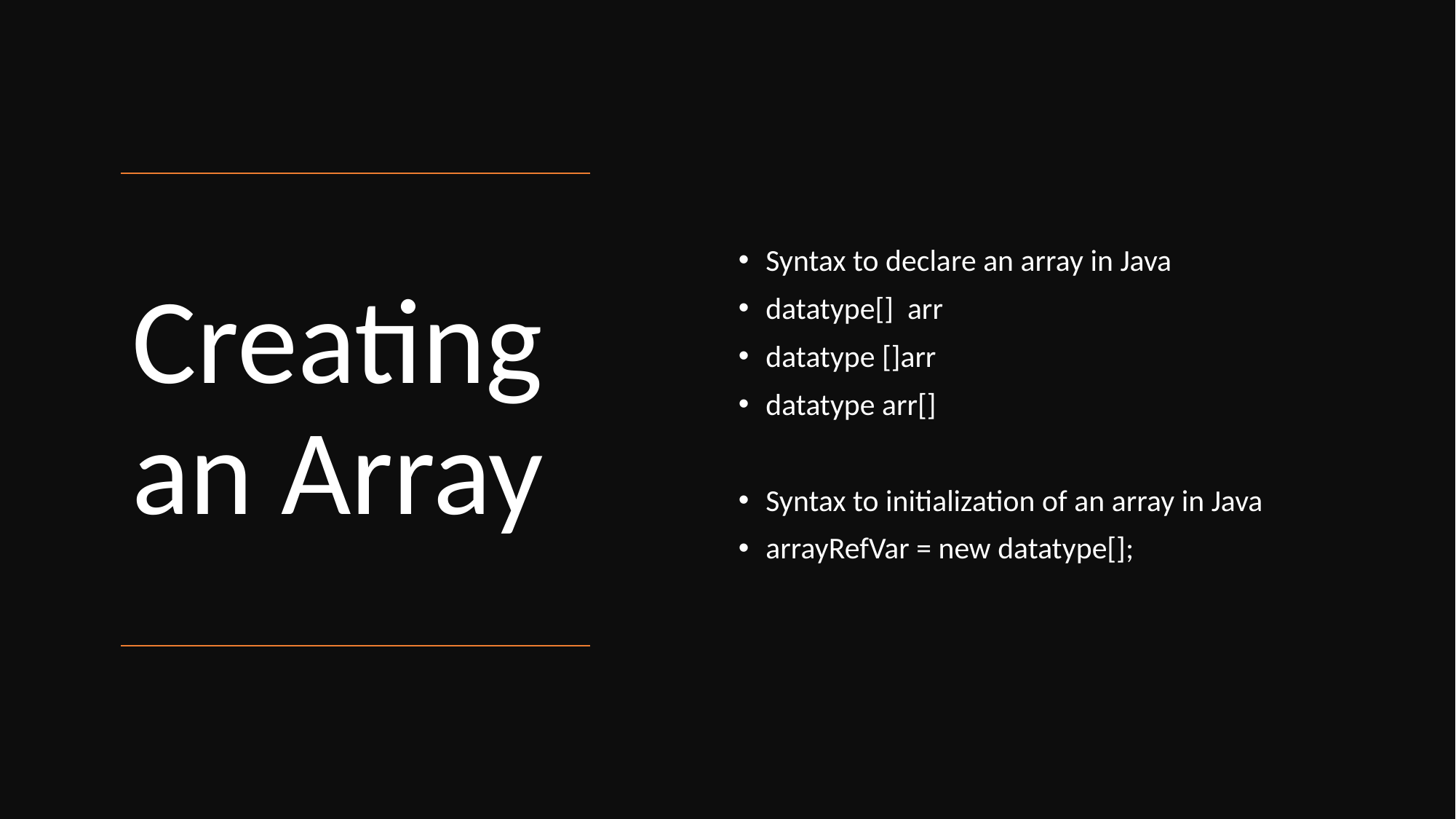

Syntax to declare an array in Java
datatype[]  arr
datatype []arr
datatype arr[]

Syntax to initialization of an array in Java
arrayRefVar = new datatype[];
# Creating an Array